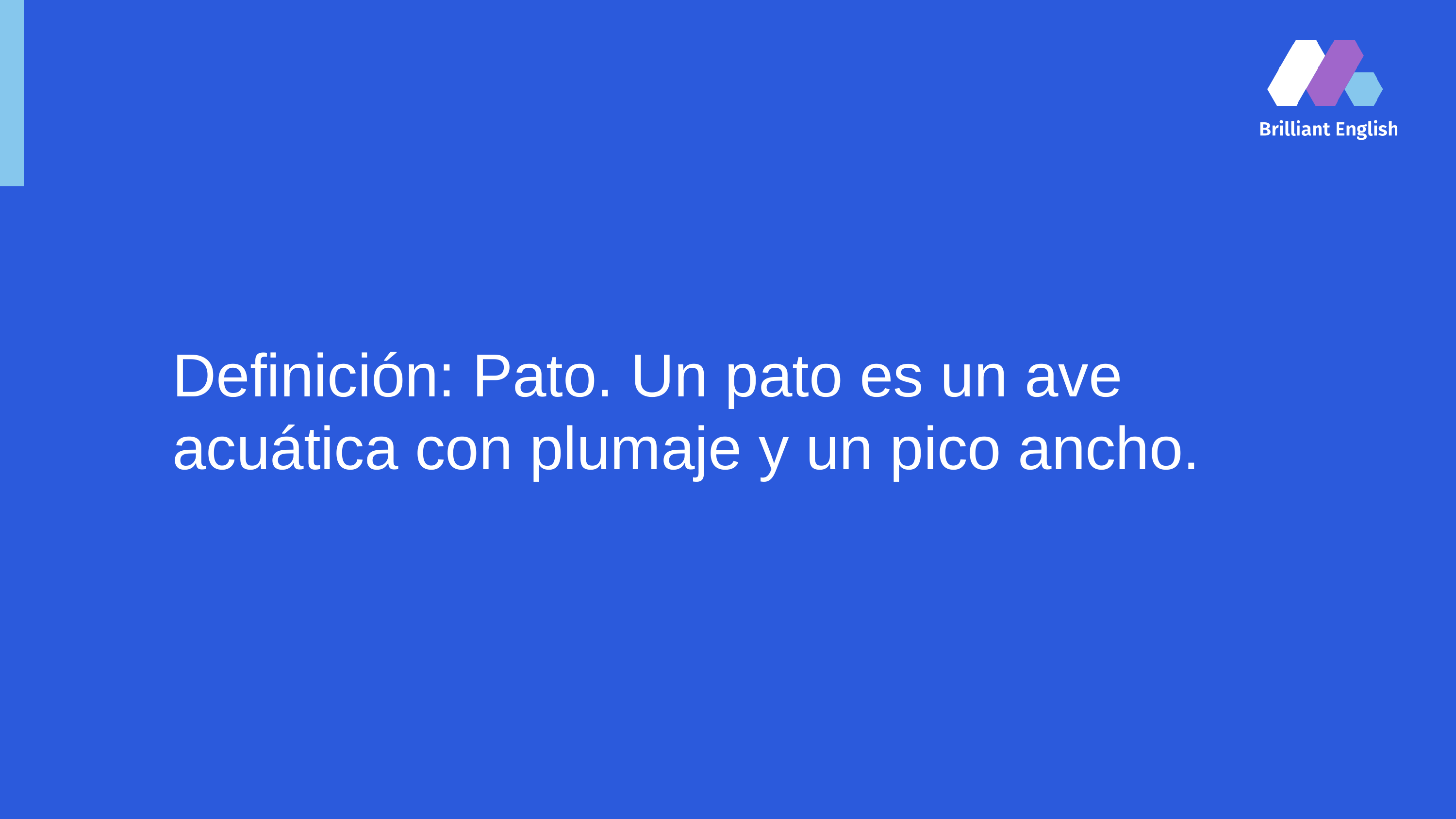

Definición: Pato. Un pato es un ave acuática con plumaje y un pico ancho.